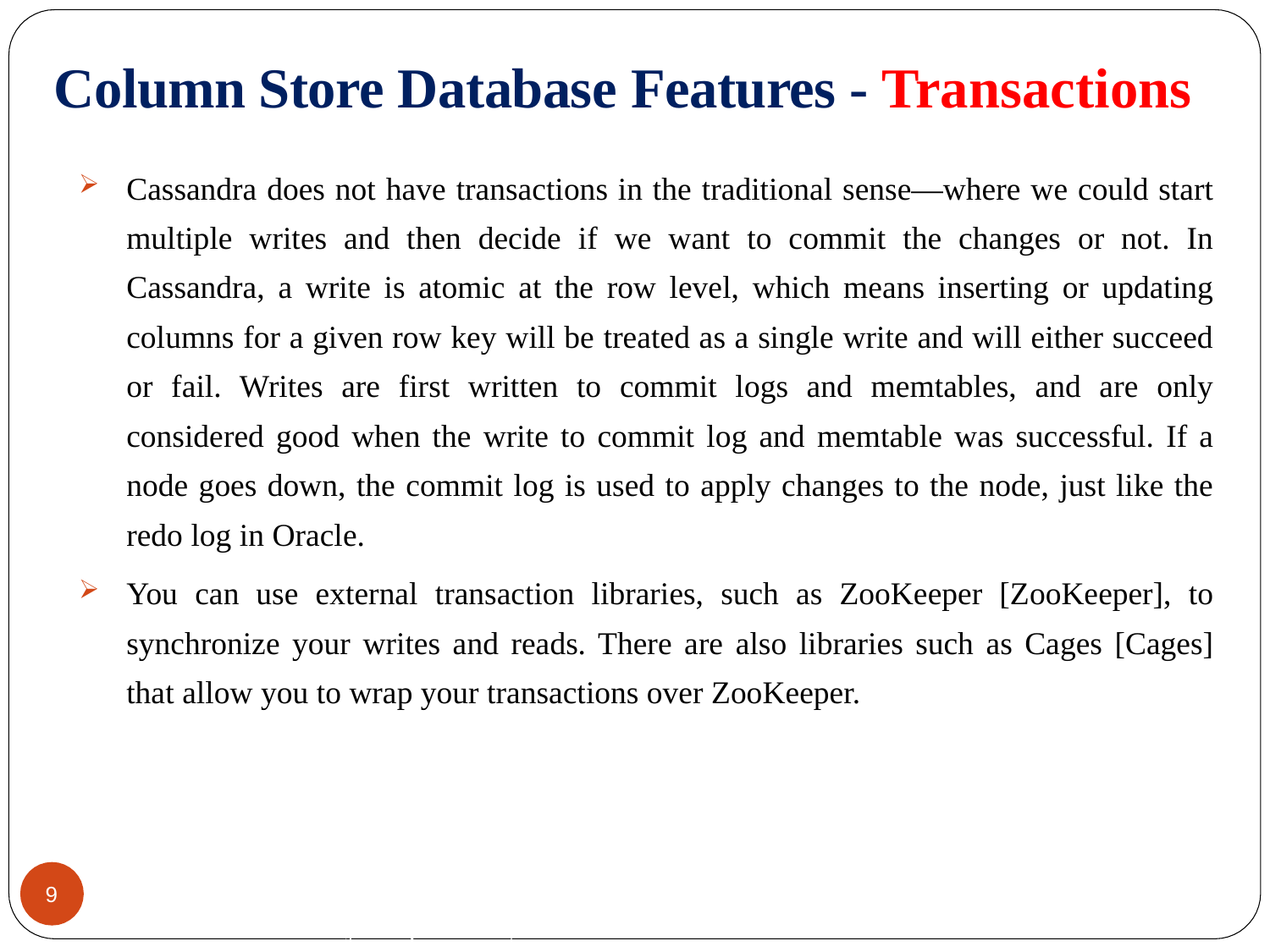

# Column Store Database Features - Transactions
Cassandra does not have transactions in the traditional sense—where we could start multiple writes and then decide if we want to commit the changes or not. In Cassandra, a write is atomic at the row level, which means inserting or updating columns for a given row key will be treated as a single write and will either succeed or fail. Writes are first written to commit logs and memtables, and are only considered good when the write to commit log and memtable was successful. If a node goes down, the commit log is used to apply changes to the node, just like the redo log in Oracle.
You can use external transaction libraries, such as ZooKeeper [ZooKeeper], to synchronize your writes and reads. There are also libraries such as Cages [Cages] that allow you to wrap your transactions over ZooKeeper.

9
CREDITS: Jimmy Lin (University of Maryland)